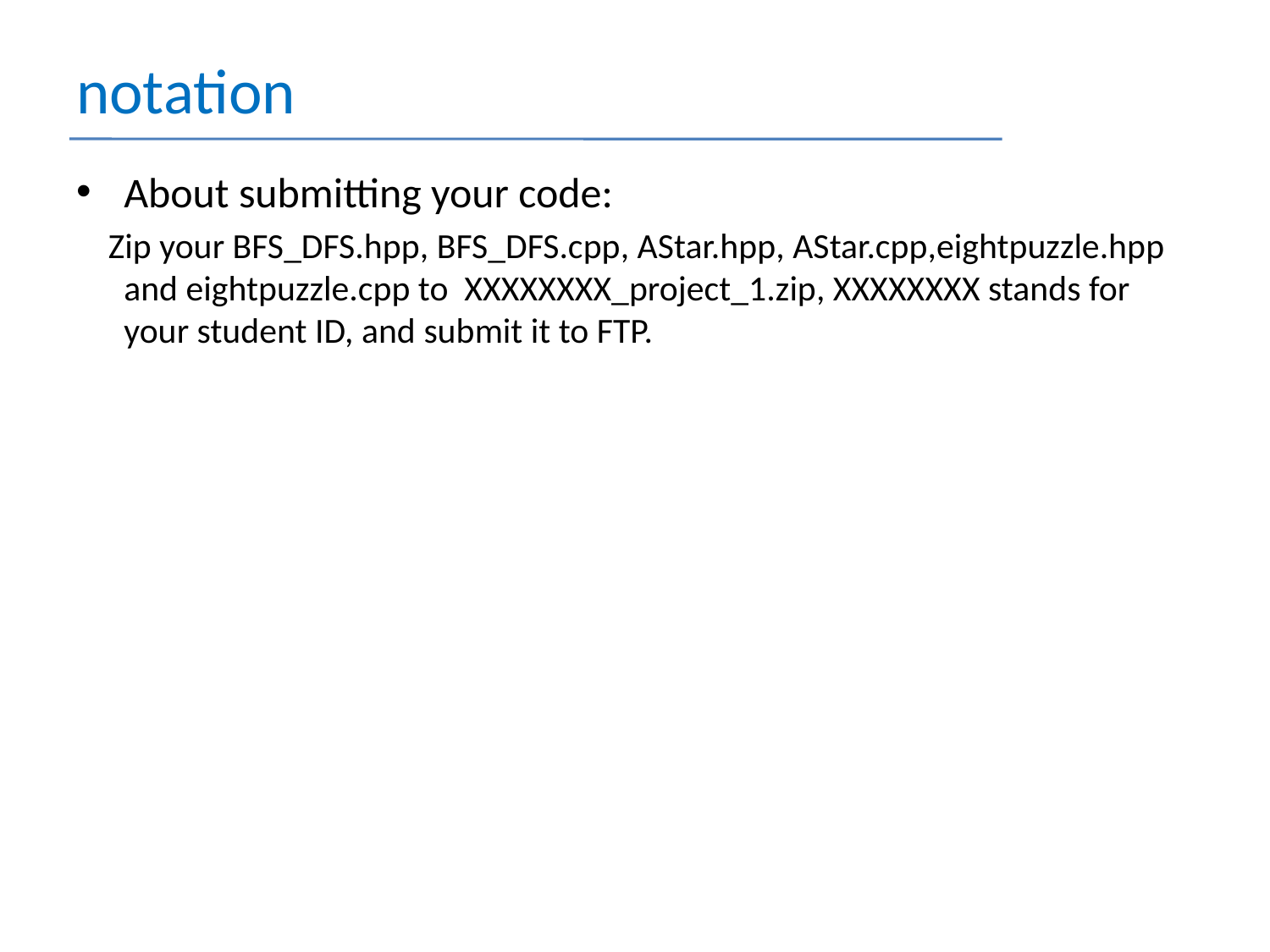

# notation
About submitting your code:
    Zip your BFS_DFS.hpp, BFS_DFS.cpp, AStar.hpp, AStar.cpp,eightpuzzle.hpp and eightpuzzle.cpp to  XXXXXXXX_project_1.zip, XXXXXXXX stands for your student ID, and submit it to FTP.